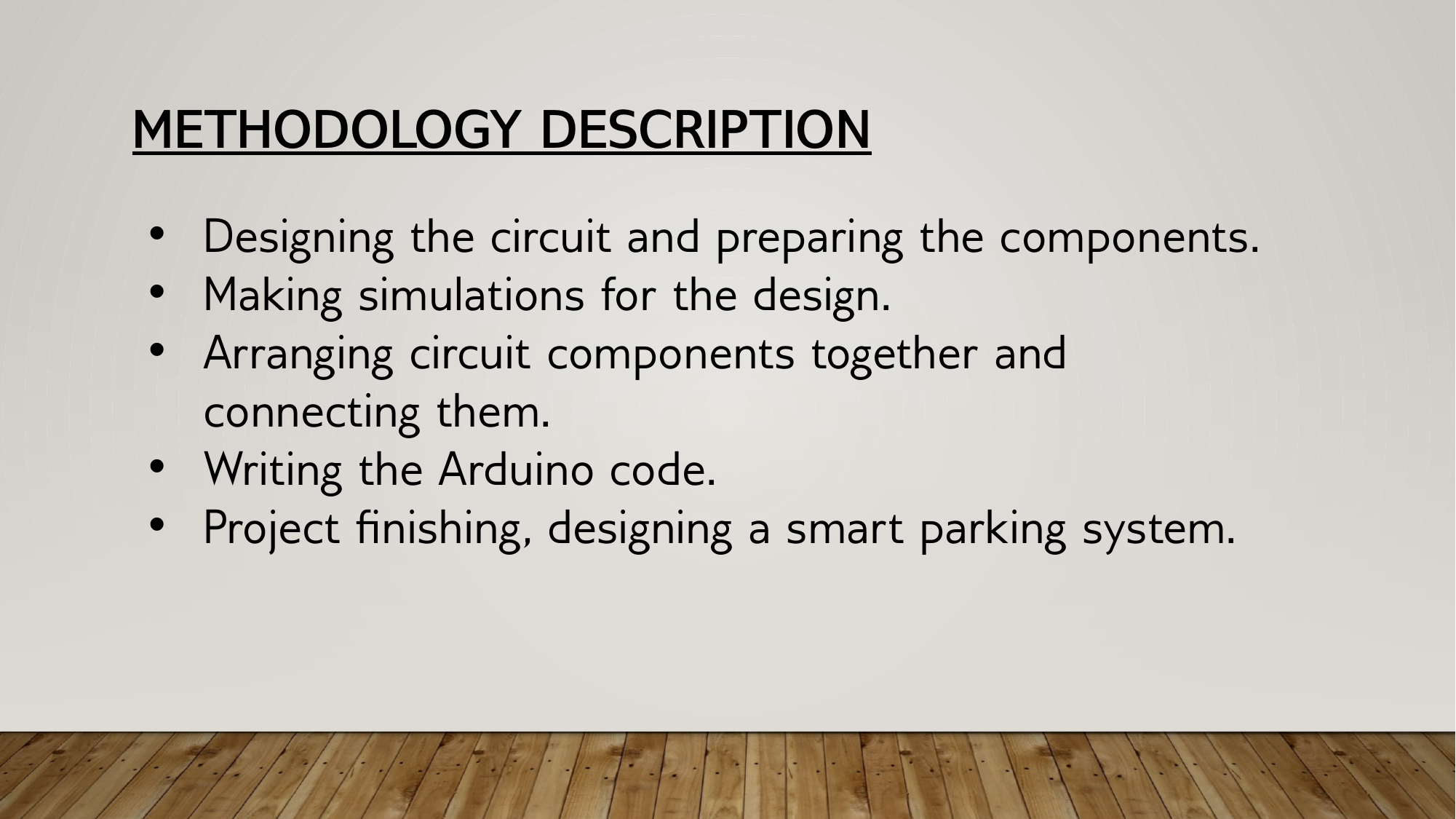

METHODOLOGY DESCRIPTION
Designing the circuit and preparing the components.
Making simulations for the design.
Arranging circuit components together and connecting them.
Writing the Arduino code.
Project finishing, designing a smart parking system.